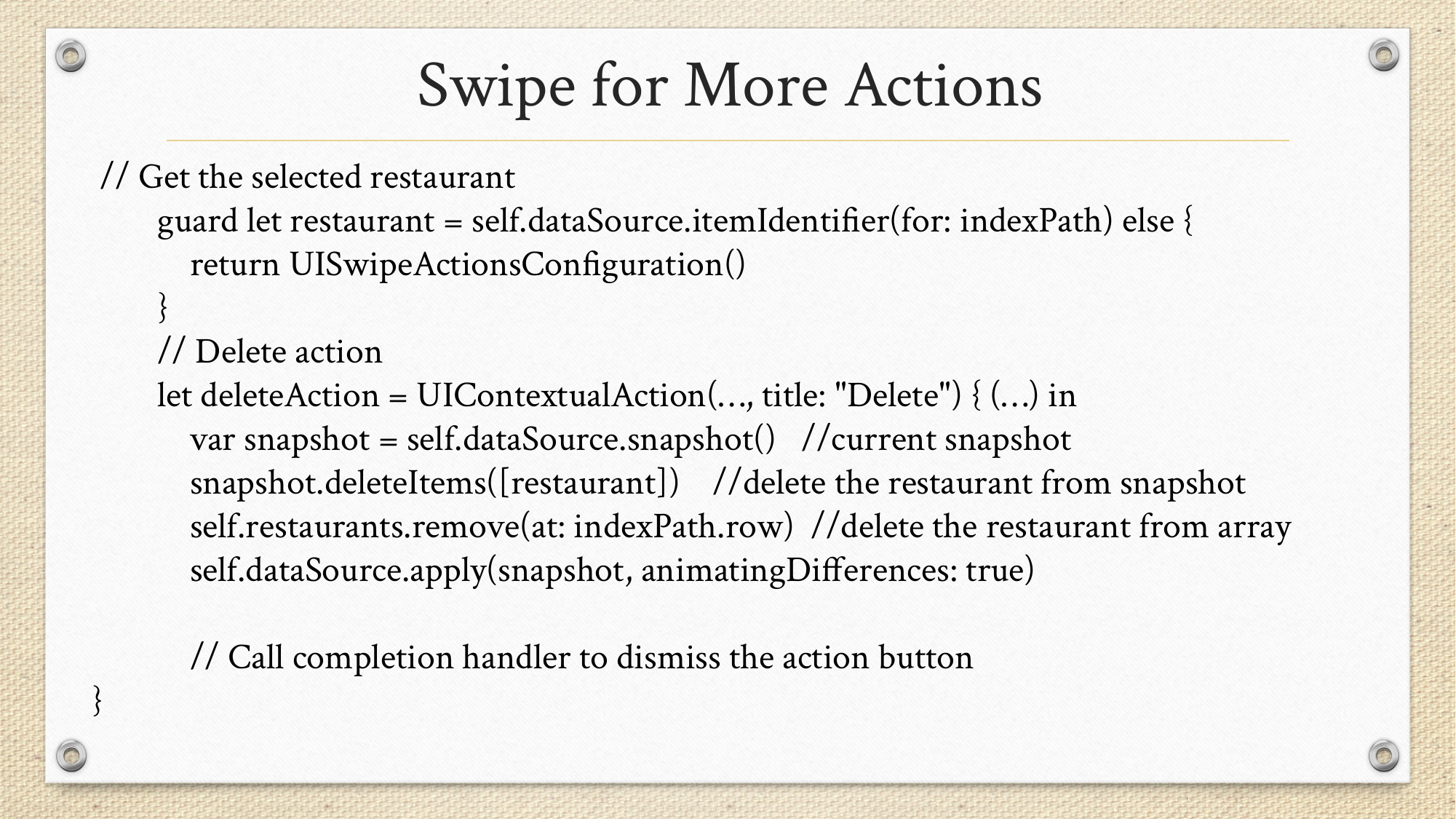

# Swipe for More Actions
 // Get the selected restaurant
        guard let restaurant = self.dataSource.itemIdentifier(for: indexPath) else {
            return UISwipeActionsConfiguration()
        }
        // Delete action
        let deleteAction = UIContextualAction(…, title: "Delete") { (…) in
            var snapshot = self.dataSource.snapshot()   //current snapshot
            snapshot.deleteItems([restaurant])    //delete the restaurant from snapshot
            self.restaurants.remove(at: indexPath.row)  //delete the restaurant from array
            self.dataSource.apply(snapshot, animatingDifferences: true)

            // Call completion handler to dismiss the action button
}